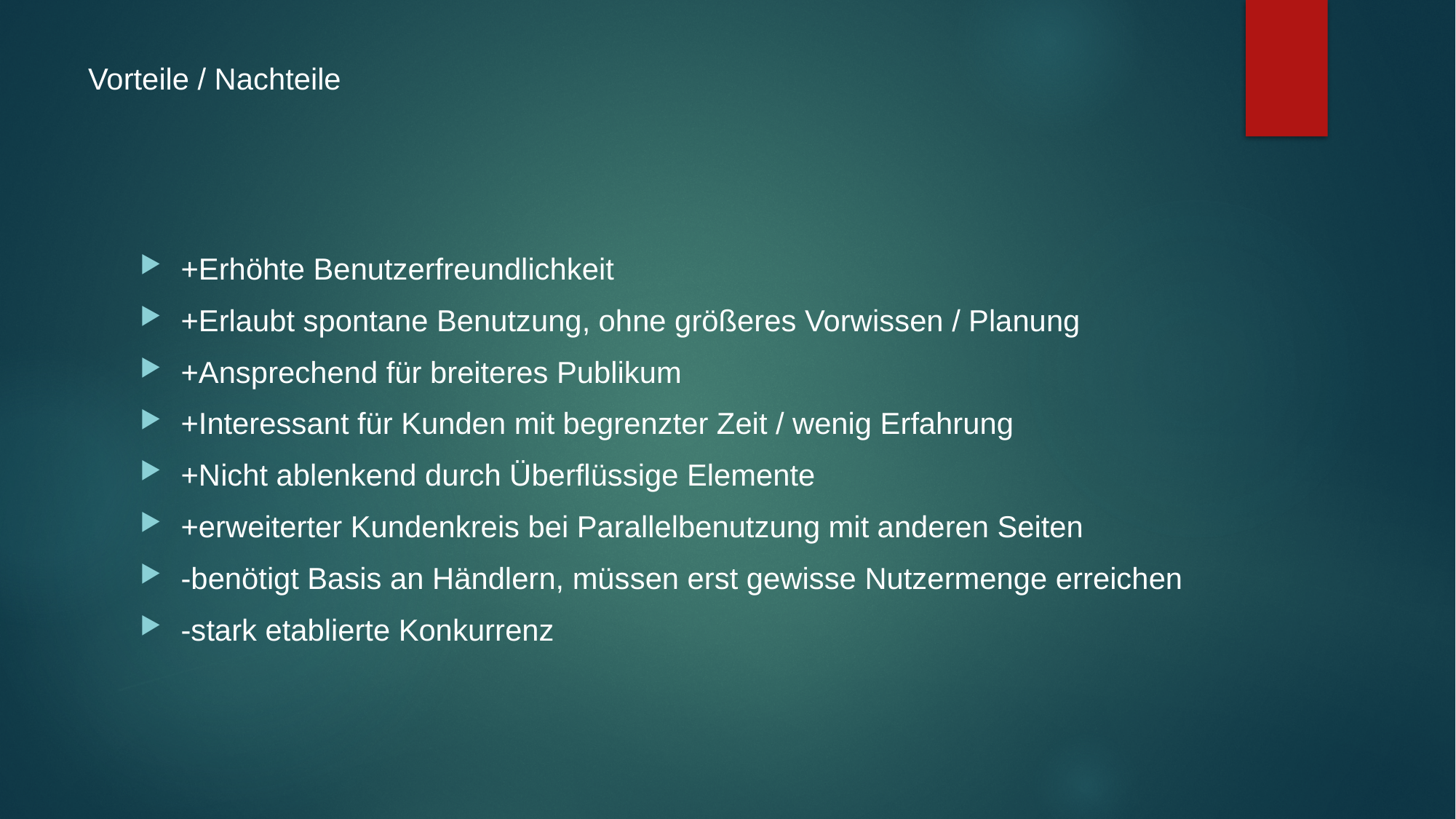

# Vorteile / Nachteile
+Erhöhte Benutzerfreundlichkeit
+Erlaubt spontane Benutzung, ohne größeres Vorwissen / Planung
+Ansprechend für breiteres Publikum
+Interessant für Kunden mit begrenzter Zeit / wenig Erfahrung
+Nicht ablenkend durch Überflüssige Elemente
+erweiterter Kundenkreis bei Parallelbenutzung mit anderen Seiten
-benötigt Basis an Händlern, müssen erst gewisse Nutzermenge erreichen
-stark etablierte Konkurrenz